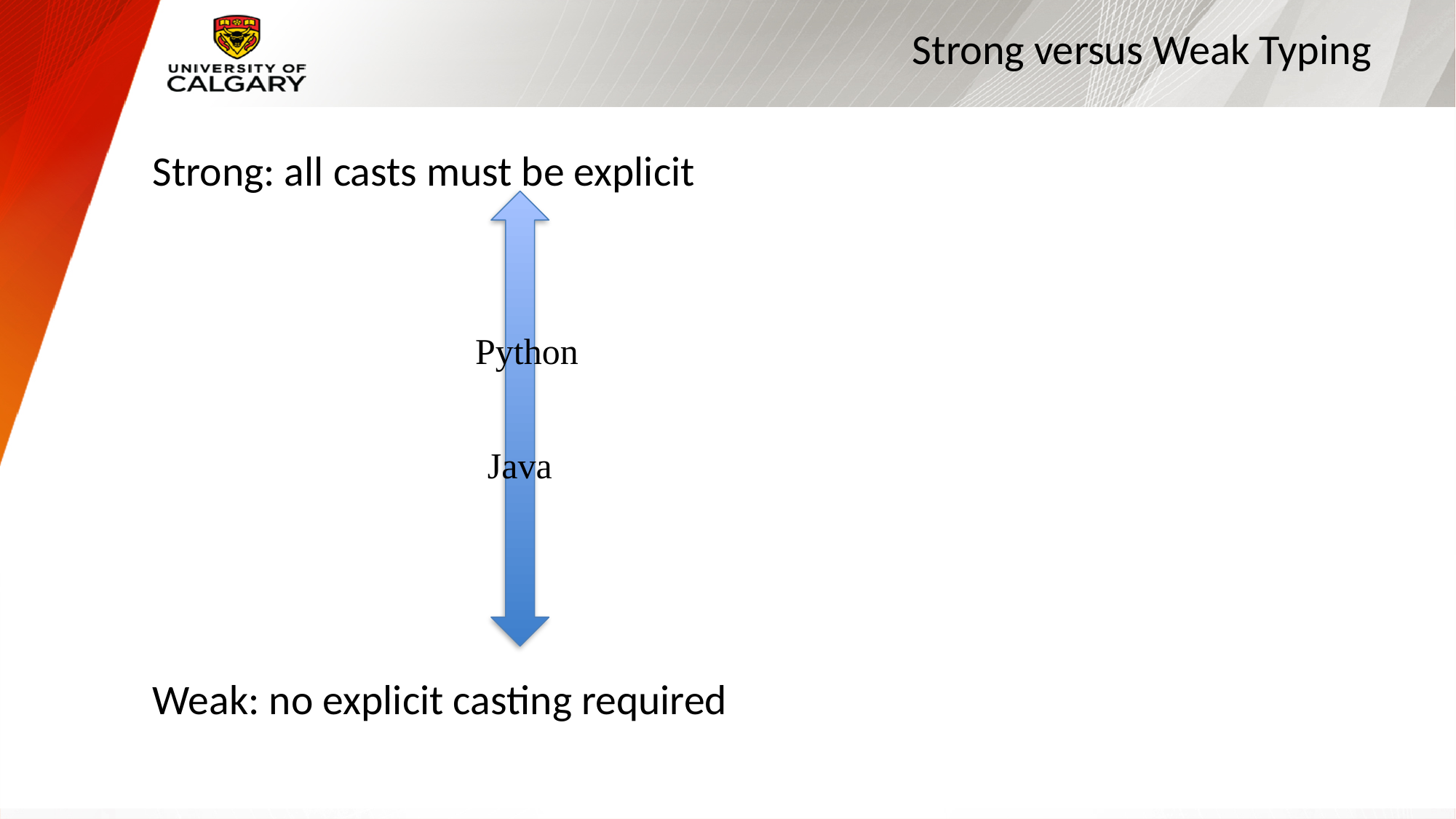

# Strong versus Weak Typing
Strong: all casts must be explicit

Weak: no explicit casting required

Python
Java